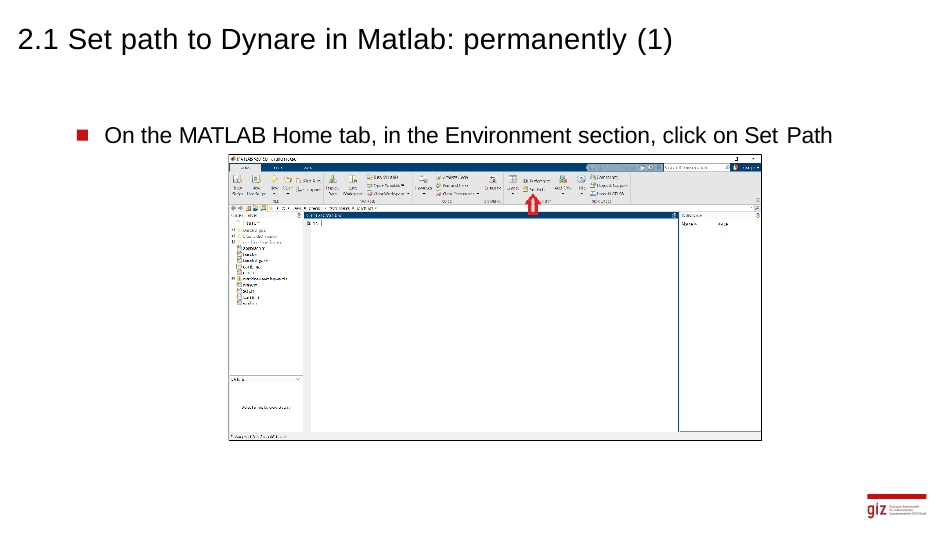

# 2.1 Set path to Dynare in Matlab: permanently (1)
On the MATLAB Home tab, in the Environment section, click on Set Path